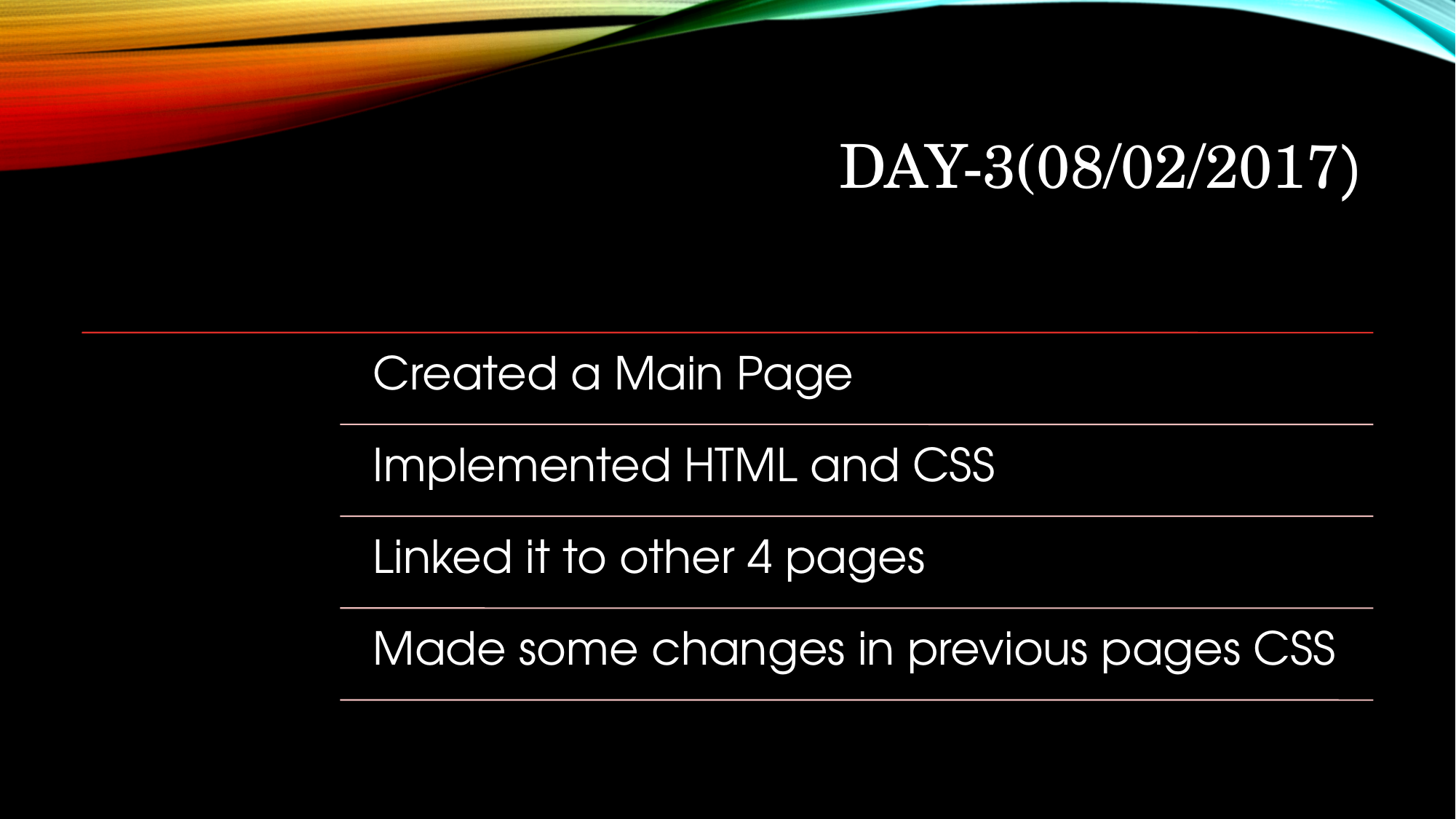

# DAY-3(08/02/2017)

Created a Main Page
Implemented HTML and CSS
Linked it to other 4 pages
Made some changes in previous pages CSS